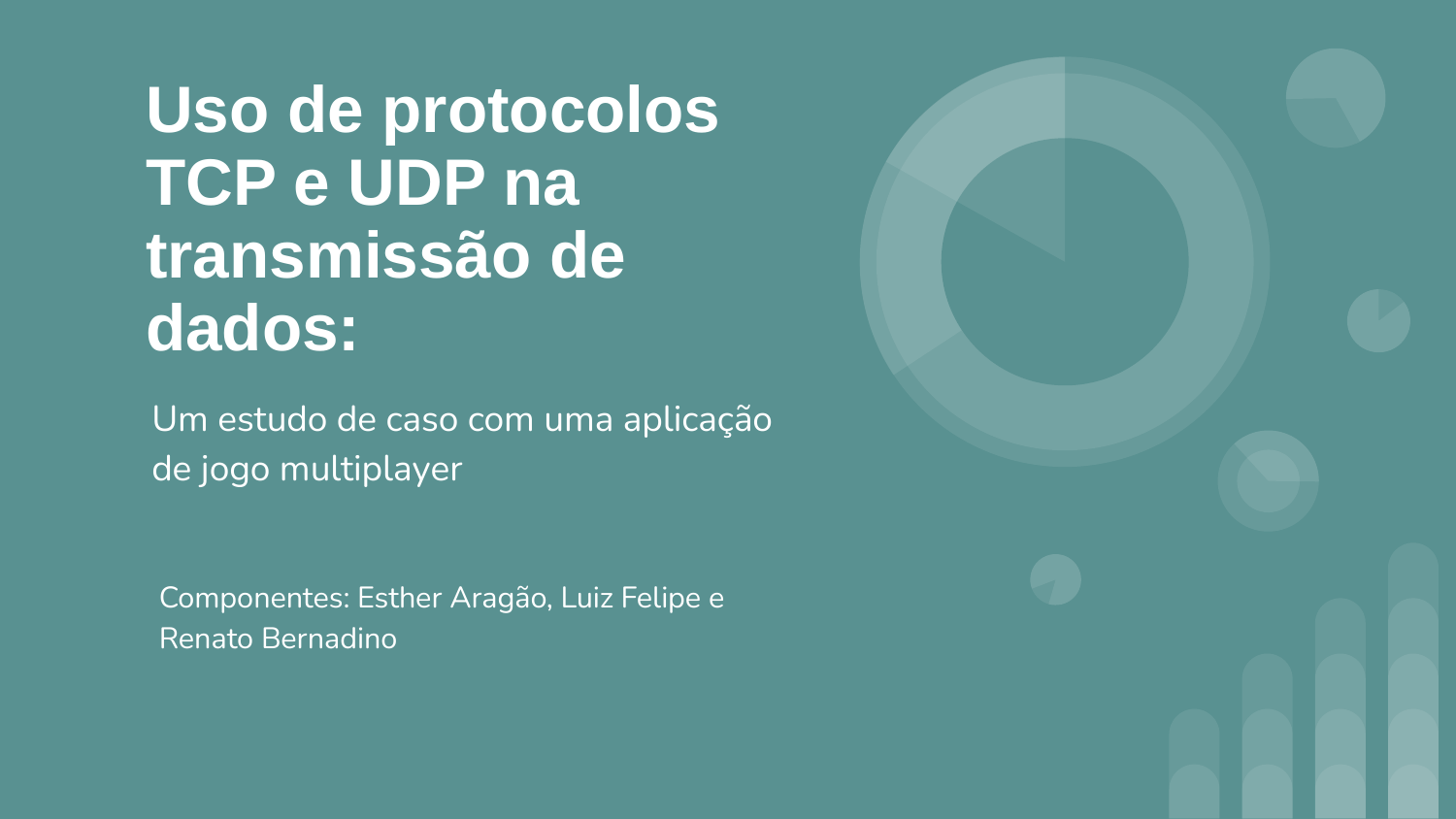

# Uso de protocolos TCP e UDP na transmissão de dados:
Um estudo de caso com uma aplicação de jogo multiplayer
Componentes: Esther Aragão, Luiz Felipe e Renato Bernadino